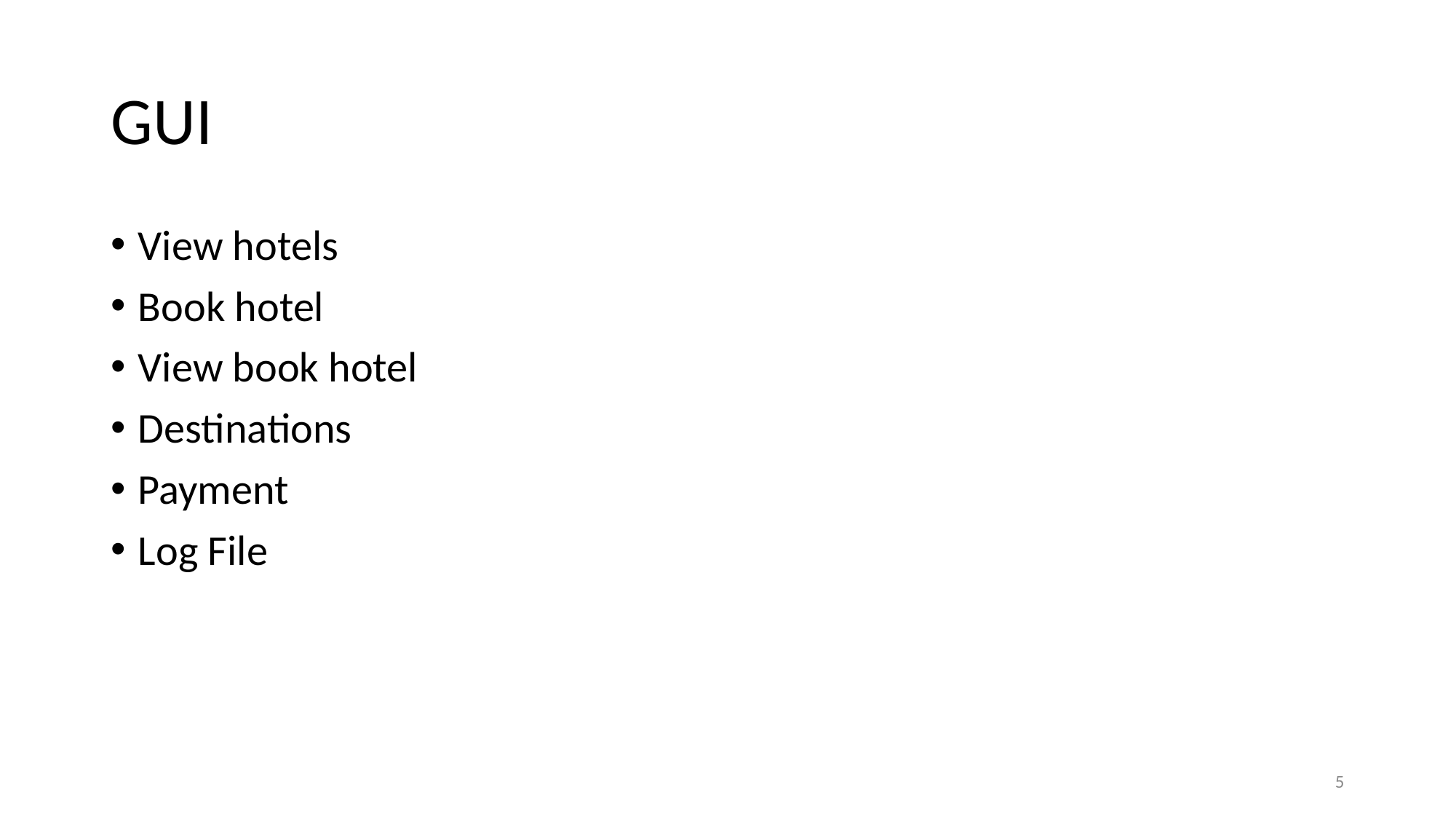

# GUI
View hotels
Book hotel
View book hotel
Destinations
Payment
Log File
5